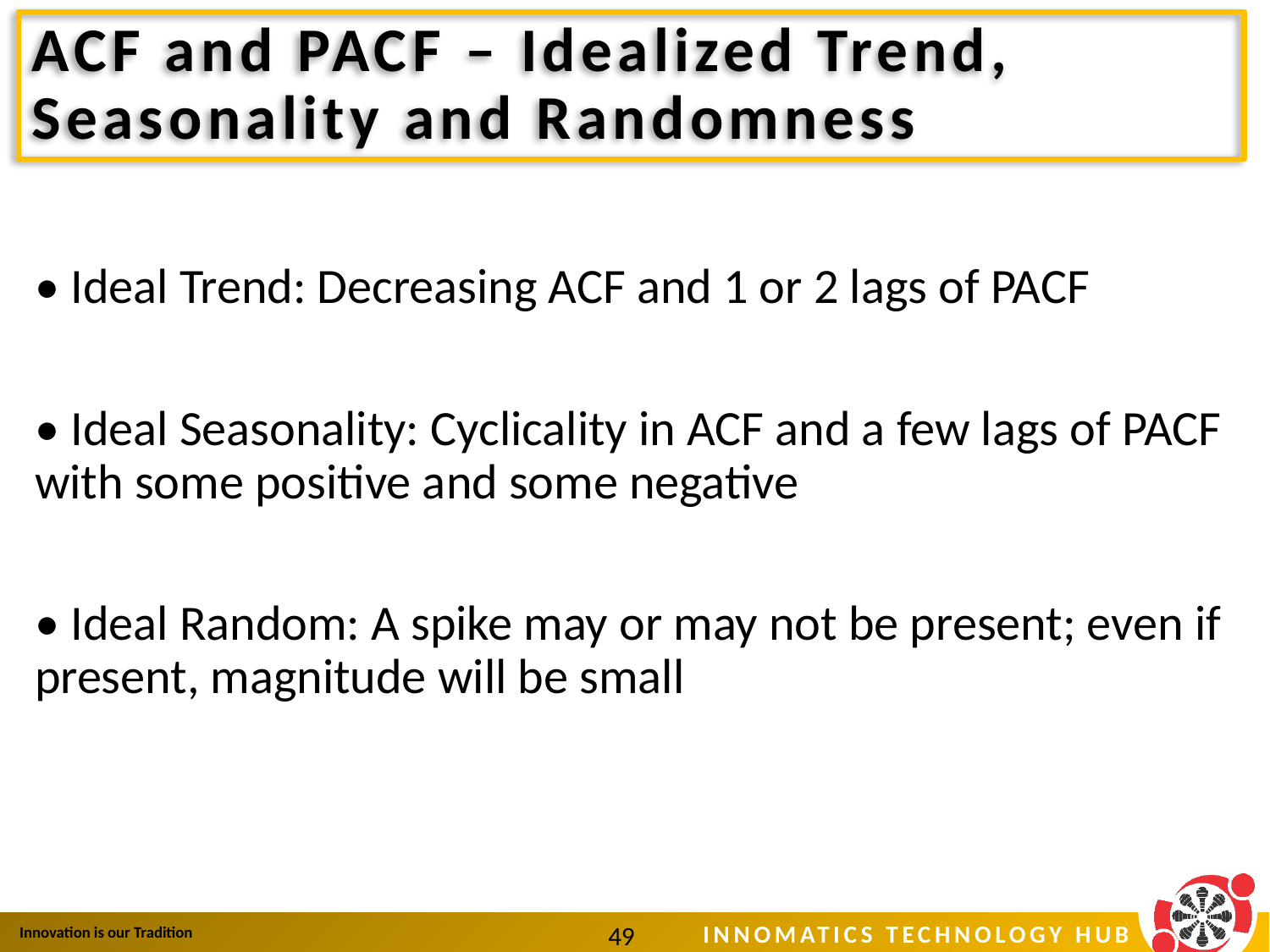

# ACF and PACF – Idealized Trend, Seasonality and Randomness

• Ideal Trend: Decreasing ACF and 1 or 2 lags of PACF

• Ideal Seasonality: Cyclicality in ACF and a few lags of PACF with some positive and some negative

• Ideal Random: A spike may or may not be present; even if present, magnitude will be small